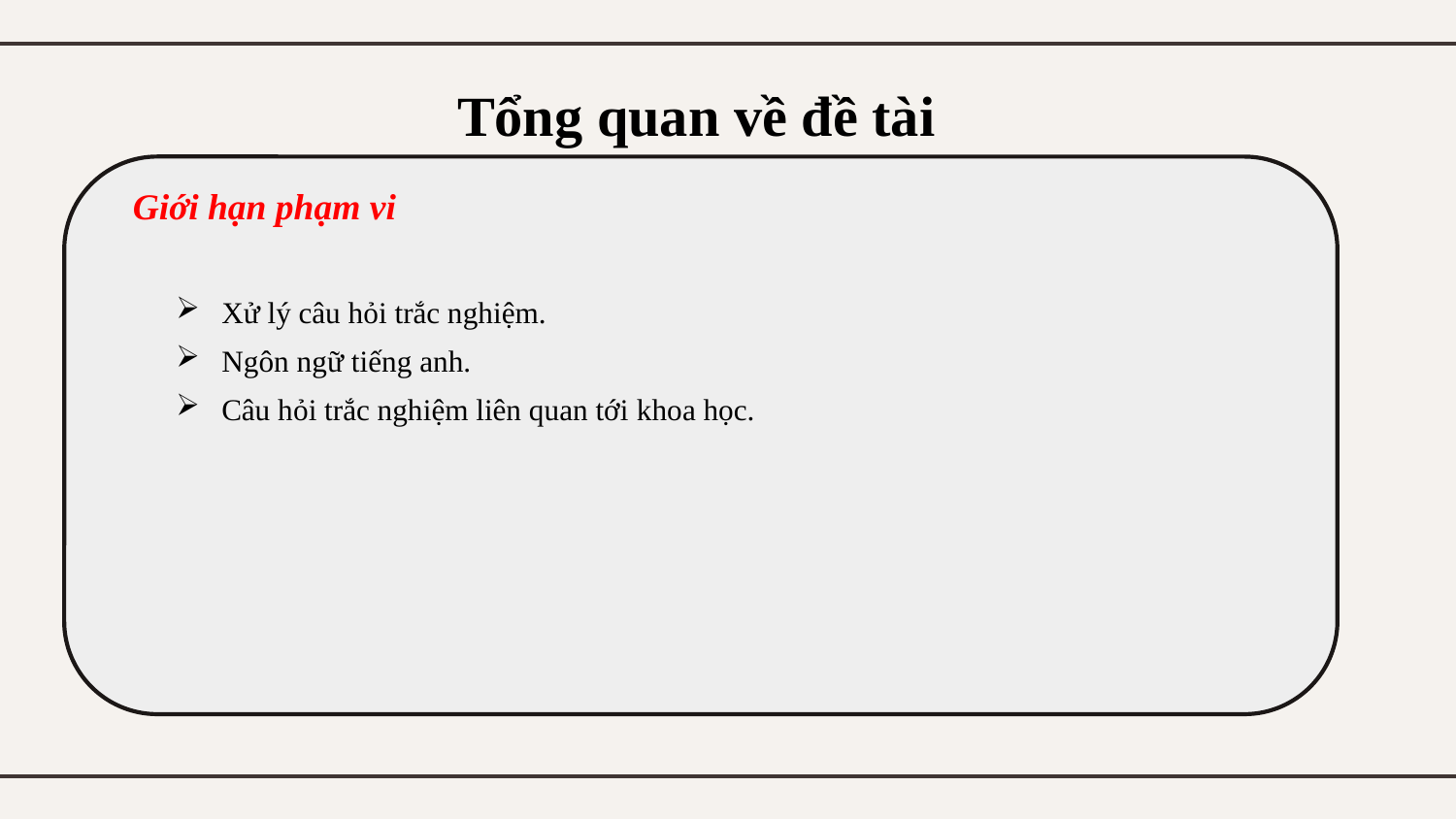

# Tổng quan về đề tài

Giới hạn phạm vi
Xử lý câu hỏi trắc nghiệm.
Ngôn ngữ tiếng anh.
Câu hỏi trắc nghiệm liên quan tới khoa học.